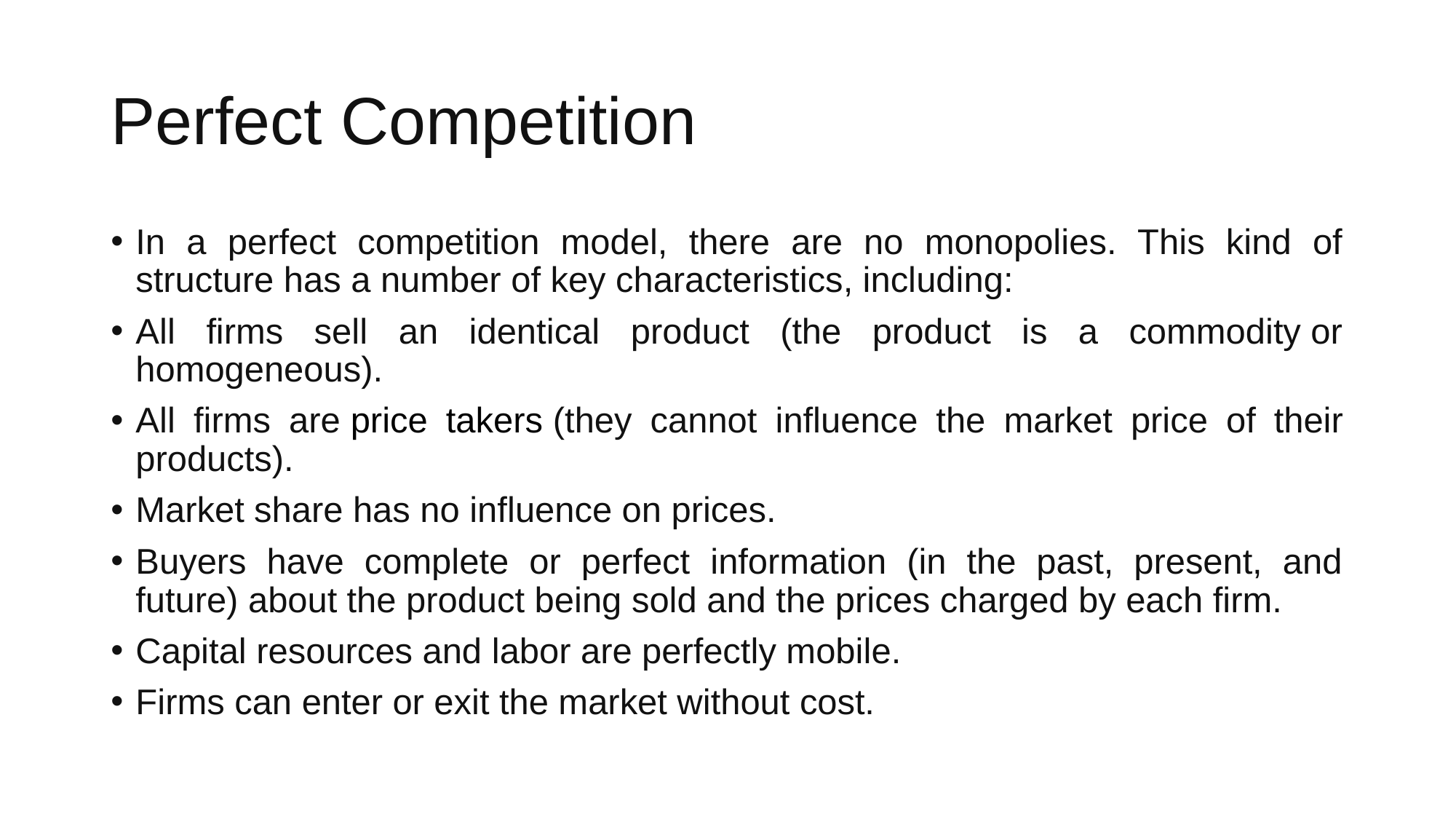

# Perfect Competition
In a perfect competition model, there are no monopolies. This kind of structure has a number of key characteristics, including:
All firms sell an identical product (the product is a commodity or homogeneous).
All firms are price takers (they cannot influence the market price of their products).
Market share has no influence on prices.
Buyers have complete or perfect information (in the past, present, and future) about the product being sold and the prices charged by each firm.
Capital resources and labor are perfectly mobile.
Firms can enter or exit the market without cost.